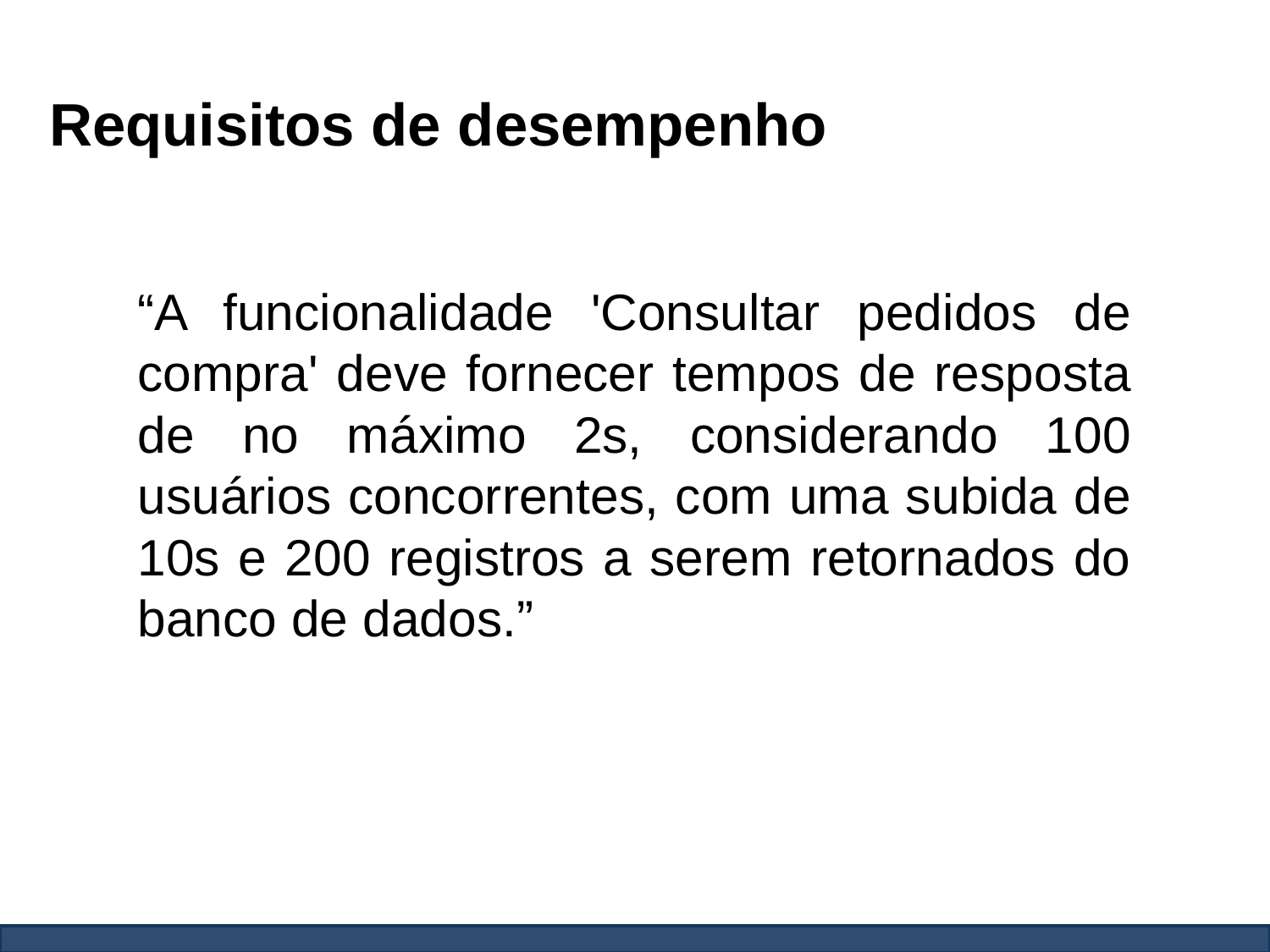

Requisitos de desempenho
“A funcionalidade 'Consultar pedidos de compra' deve fornecer tempos de resposta de no máximo 2s, considerando 100 usuários concorrentes, com uma subida de 10s e 200 registros a serem retornados do banco de dados.”